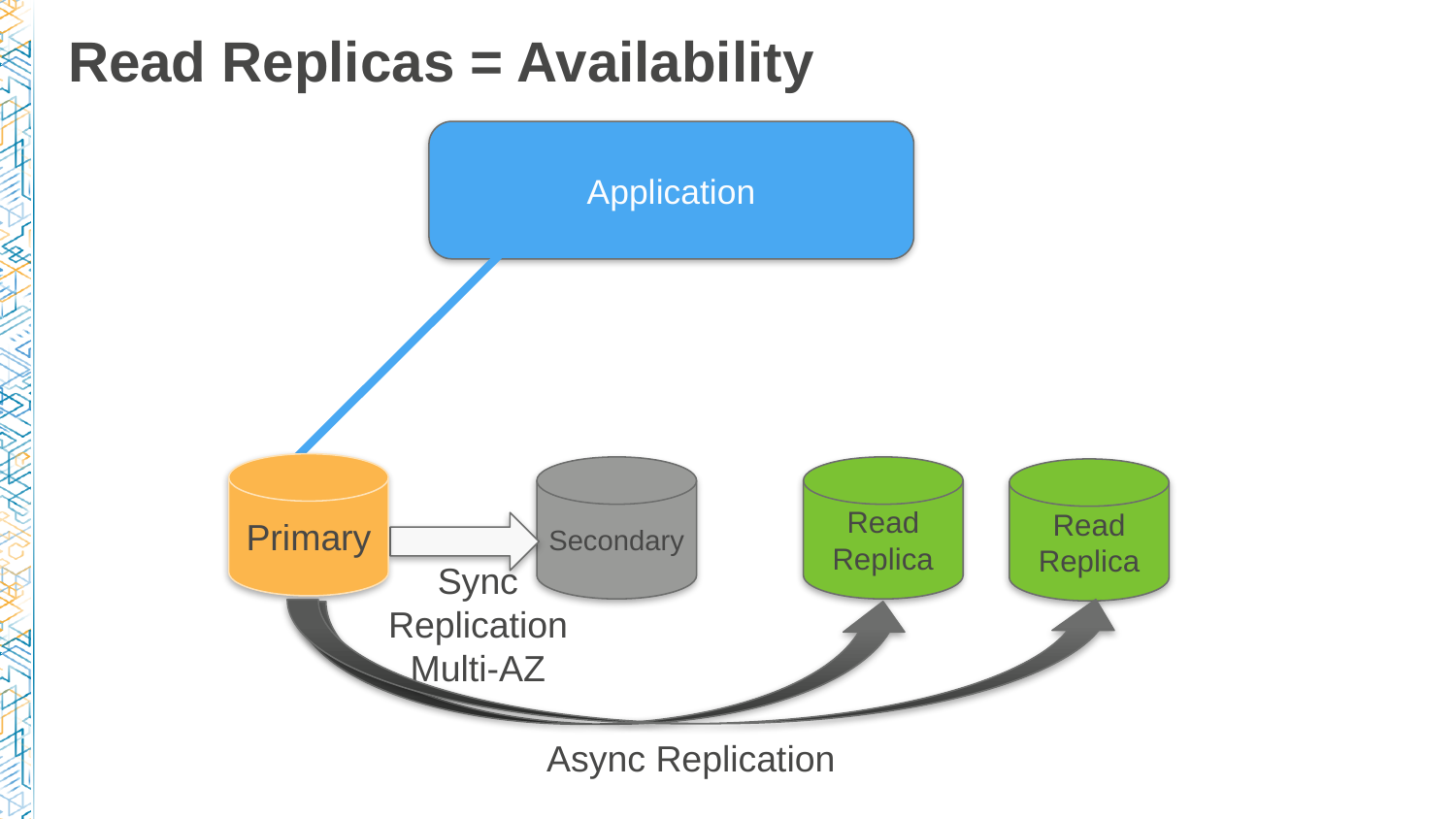

# Read Replicas = Availability
Application
Primary
Secondary
Read Replica
Read Replica

Sync
Replication
Multi-AZ

Async Replication